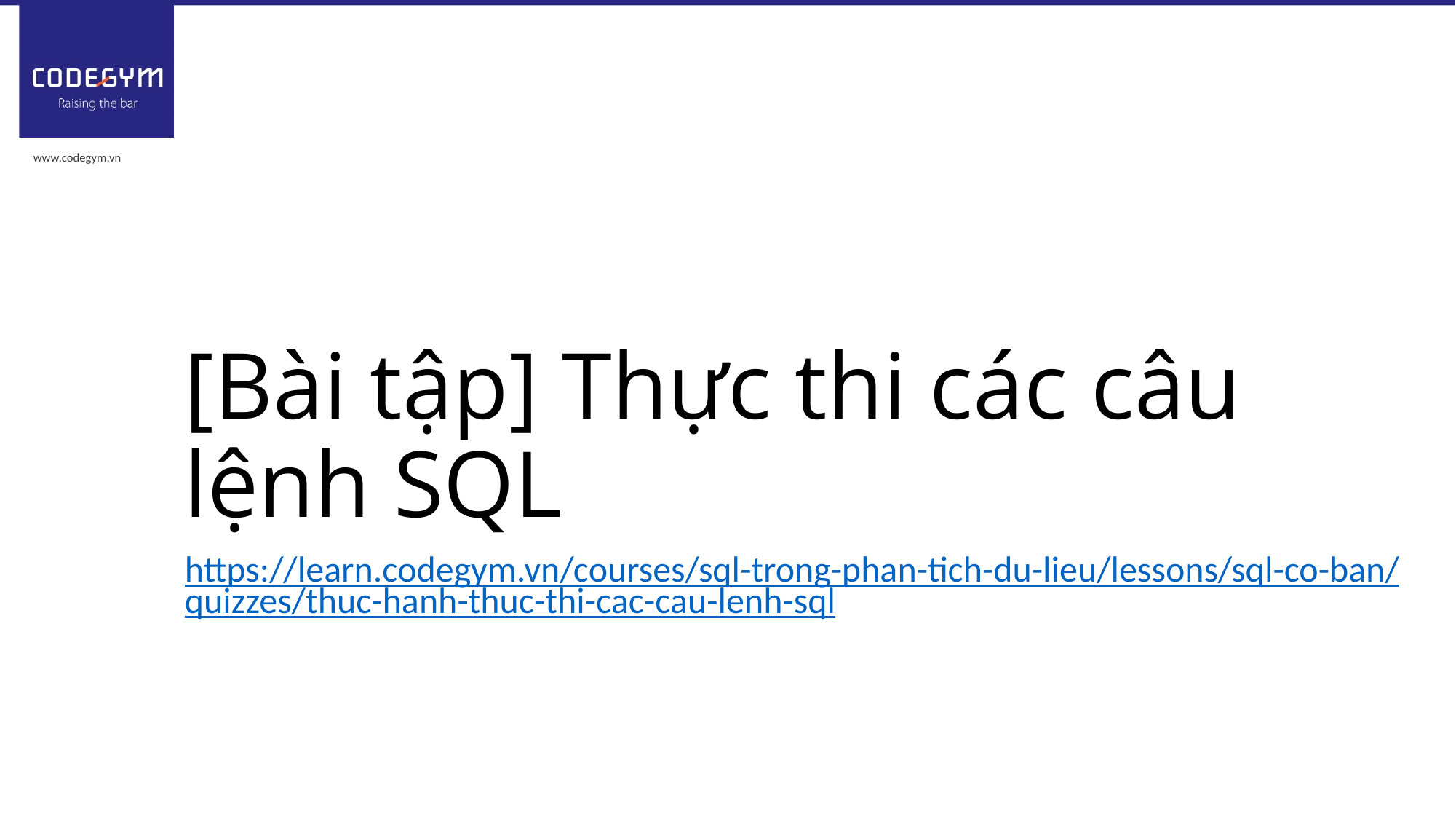

# [Bài tập] Thực thi các câu lệnh SQL
https://learn.codegym.vn/courses/sql-trong-phan-tich-du-lieu/lessons/sql-co-ban/quizzes/thuc-hanh-thuc-thi-cac-cau-lenh-sql